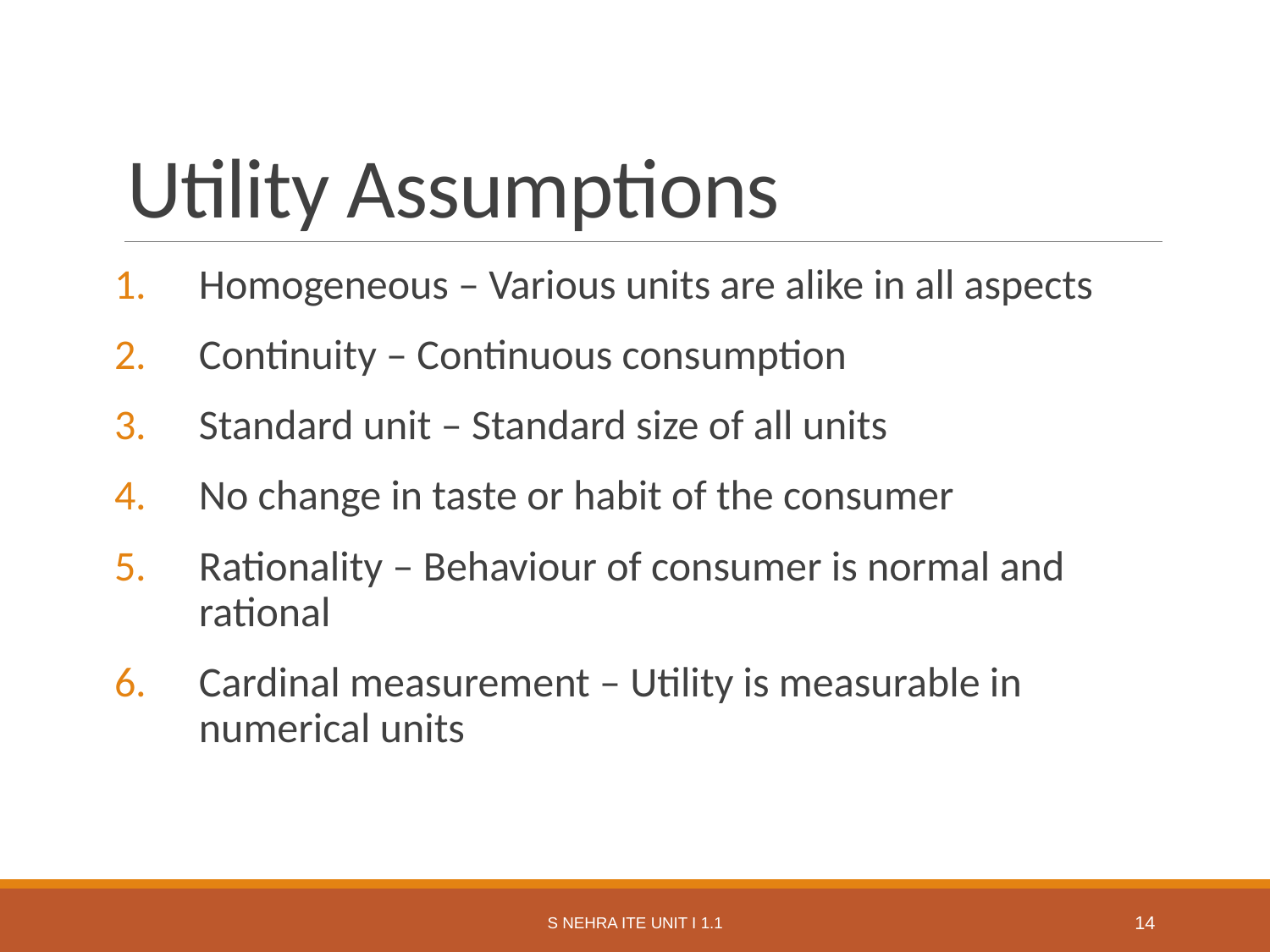

# Utility Assumptions
Homogeneous – Various units are alike in all aspects
Continuity – Continuous consumption
Standard unit – Standard size of all units
No change in taste or habit of the consumer
Rationality – Behaviour of consumer is normal and rational
Cardinal measurement – Utility is measurable in numerical units

S Nehra ITE Unit I 1.1
14